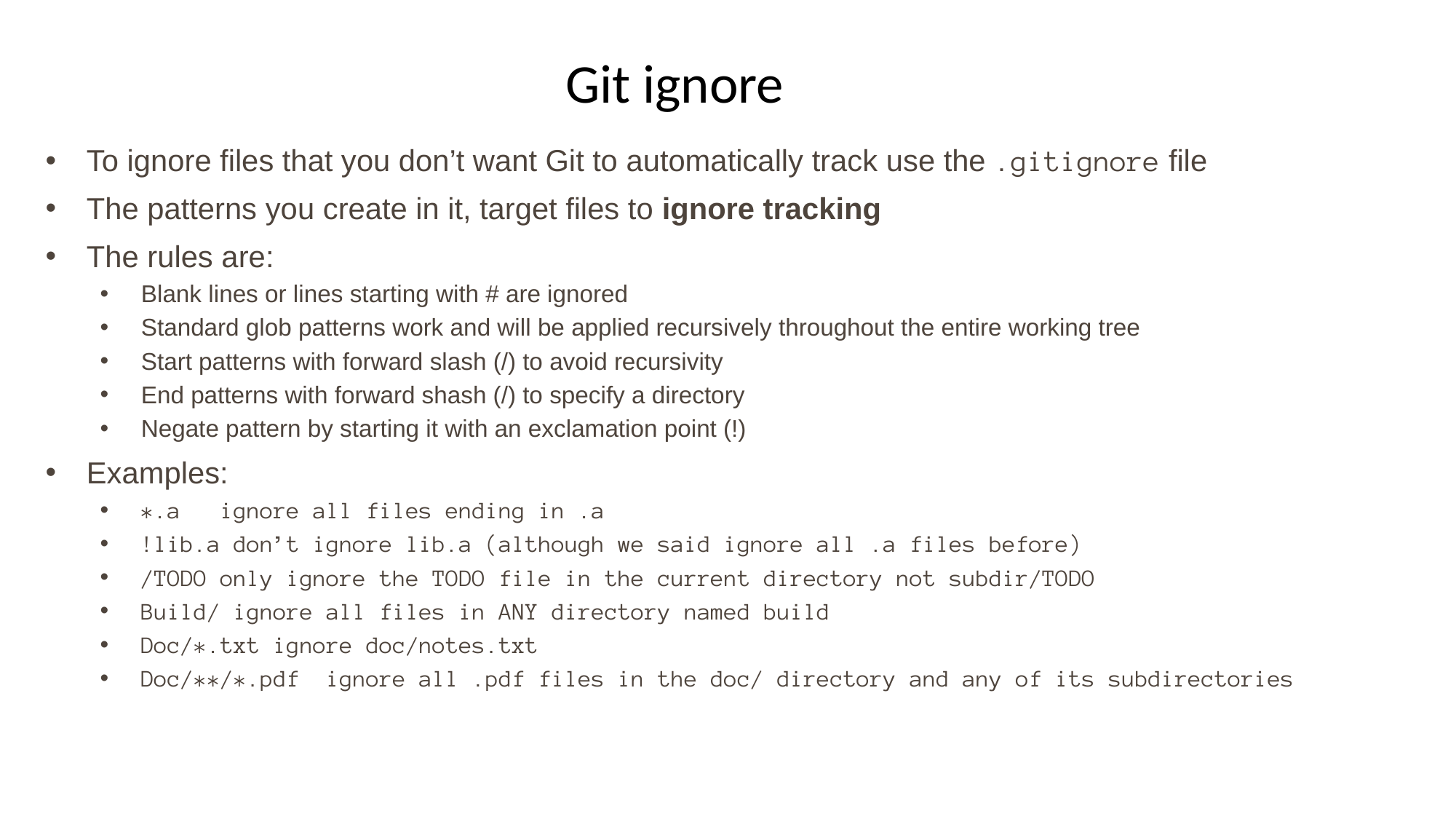

Git ignore
To ignore files that you don’t want Git to automatically track use the .gitignore file
The patterns you create in it, target files to ignore tracking
The rules are:
Blank lines or lines starting with # are ignored
Standard glob patterns work and will be applied recursively throughout the entire working tree
Start patterns with forward slash (/) to avoid recursivity
End patterns with forward shash (/) to specify a directory
Negate pattern by starting it with an exclamation point (!)
Examples:
*.a   ignore all files ending in .a
!lib.a don’t ignore lib.a (although we said ignore all .a files before)
/TODO only ignore the TODO file in the current directory not subdir/TODO
Build/ ignore all files in ANY directory named build
Doc/*.txt ignore doc/notes.txt
Doc/**/*.pdf  ignore all .pdf files in the doc/ directory and any of its subdirectories